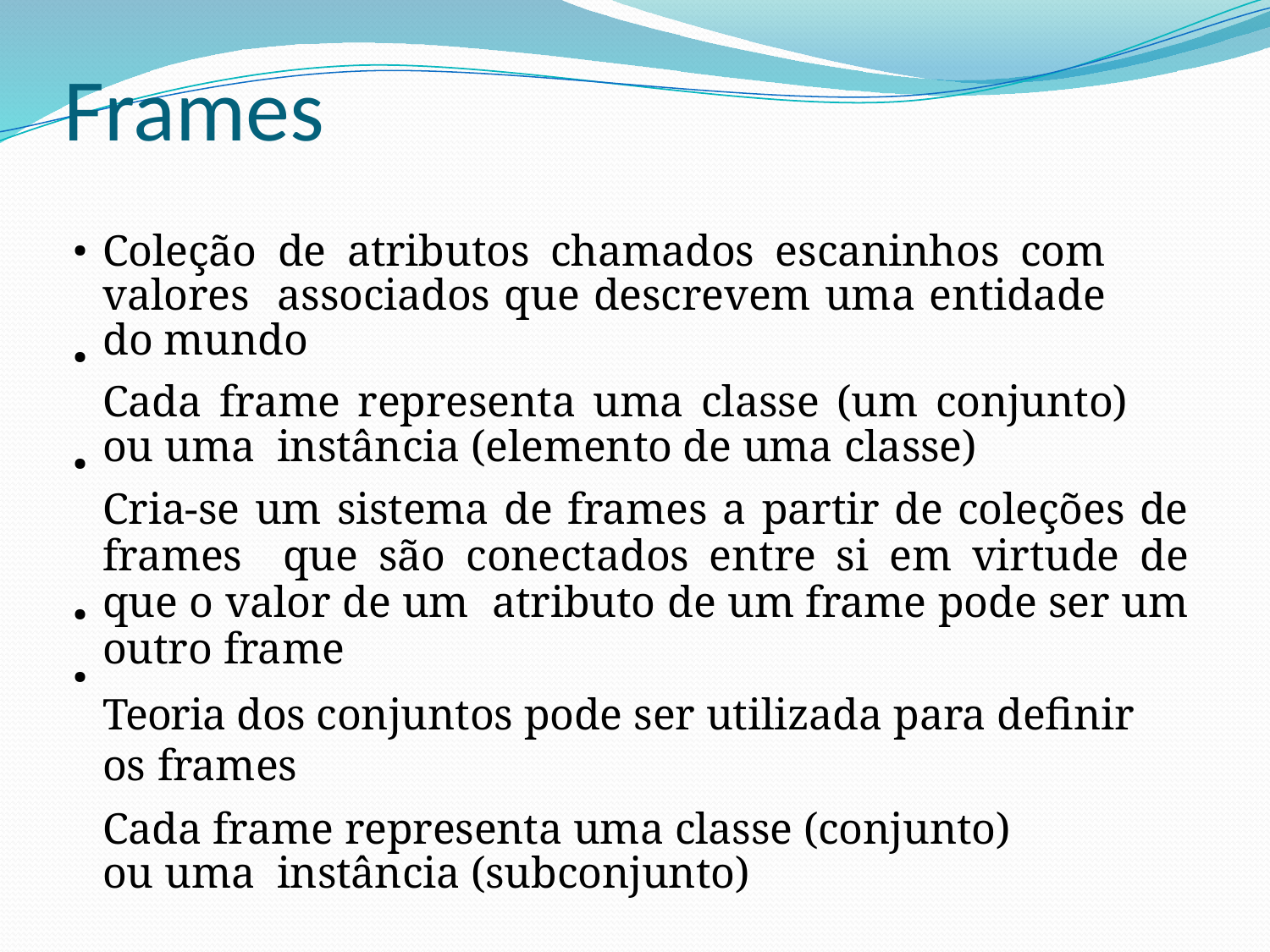

# Frames
Coleção de atributos chamados escaninhos com valores  associados que descrevem uma entidade do mundo
Cada frame representa uma classe (um conjunto) ou uma  instância (elemento de uma classe)
Cria-se um sistema de frames a partir de coleções de frames  que são conectados entre si em virtude de que o valor de um  atributo de um frame pode ser um outro frame
Teoria dos conjuntos pode ser utilizada para definir os frames
Cada frame representa uma classe (conjunto) ou uma  instância (subconjunto)
●
●
●
●
●